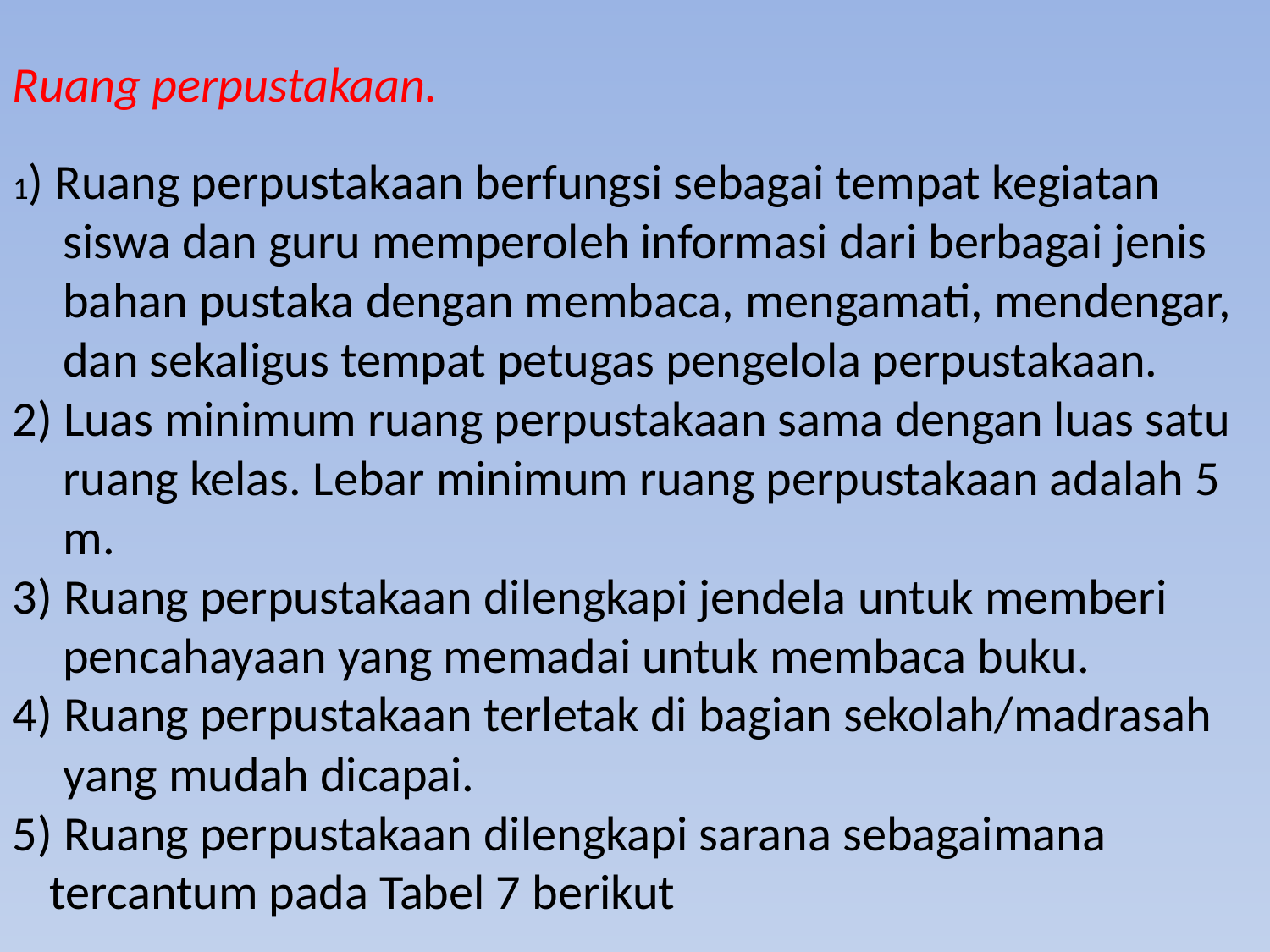

Ruang perpustakaan.

1) Ruang perpustakaan berfungsi sebagai tempat kegiatan siswa dan guru memperoleh informasi dari berbagai jenis bahan pustaka dengan membaca, mengamati, mendengar, dan sekaligus tempat petugas pengelola perpustakaan.
2) Luas minimum ruang perpustakaan sama dengan luas satu ruang kelas. Lebar minimum ruang perpustakaan adalah 5 m.
3) Ruang perpustakaan dilengkapi jendela untuk memberi pencahayaan yang memadai untuk membaca buku.
4) Ruang perpustakaan terletak di bagian sekolah/madrasah yang mudah dicapai.
5) Ruang perpustakaan dilengkapi sarana sebagaimana tercantum pada Tabel 7 berikut